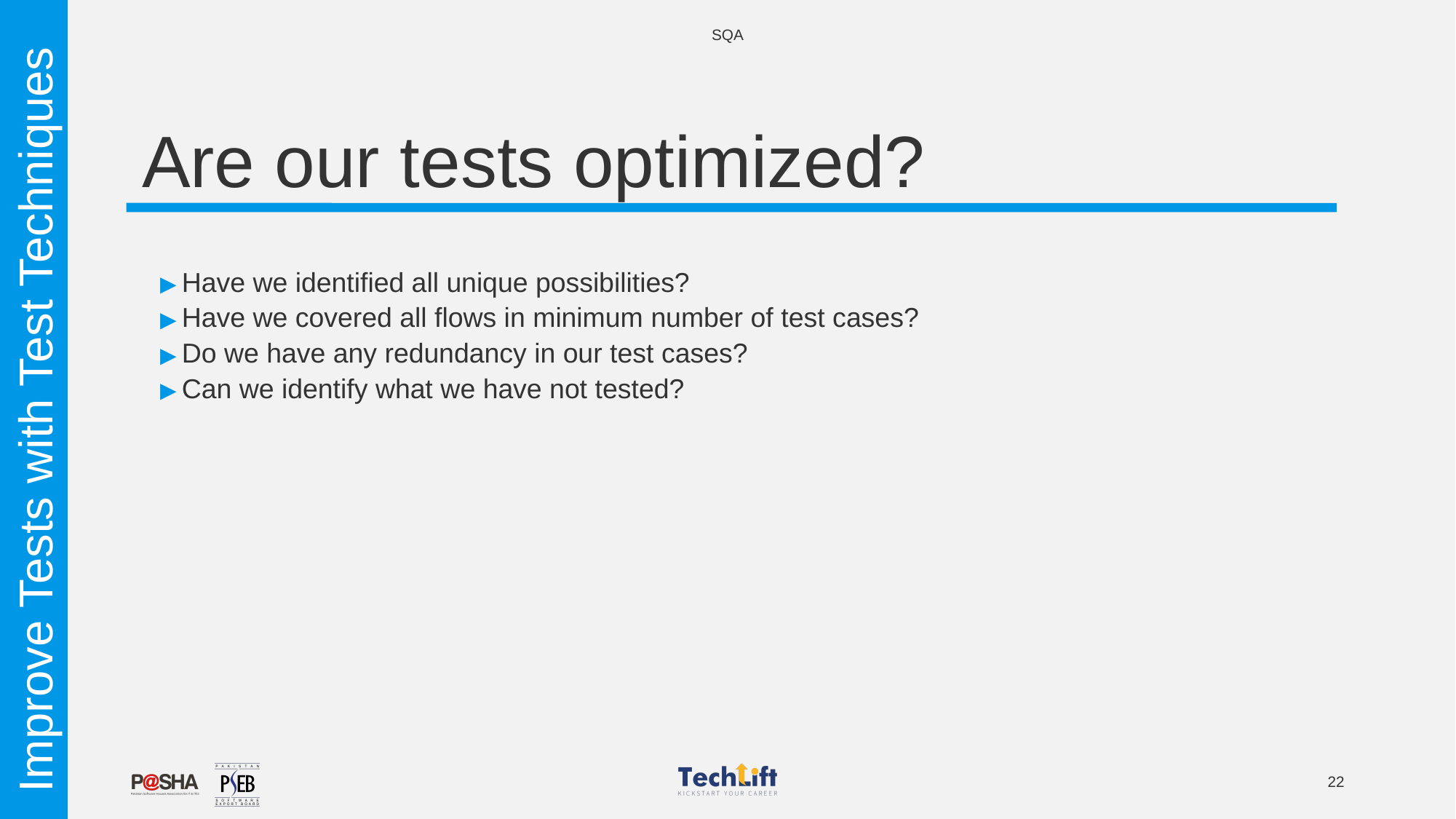

SQA
# Are our tests optimized?

Have we identified all unique possibilities?
Have we covered all flows in minimum number of test cases?
Do we have any redundancy in our test cases?
Can we identify what we have not tested?
Improve Tests with Test Techniques
22